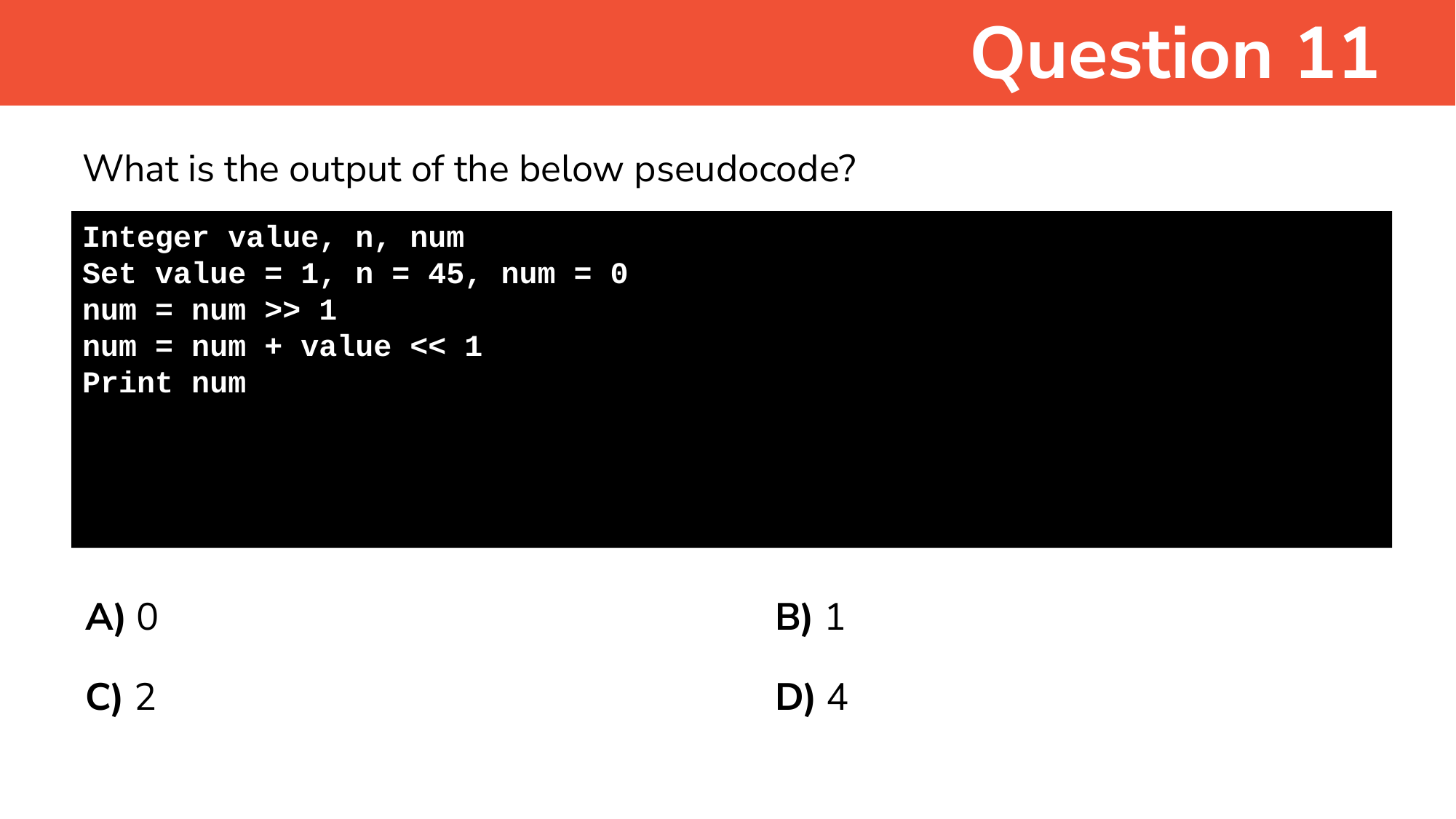

Question 11
What is the output of the below pseudocode?
Integer value, n, num
Set value = 1, n = 45, num = 0
num = num >> 1
num = num + value << 1
Print num
A) 0
B) 1
C) 2
D) 4